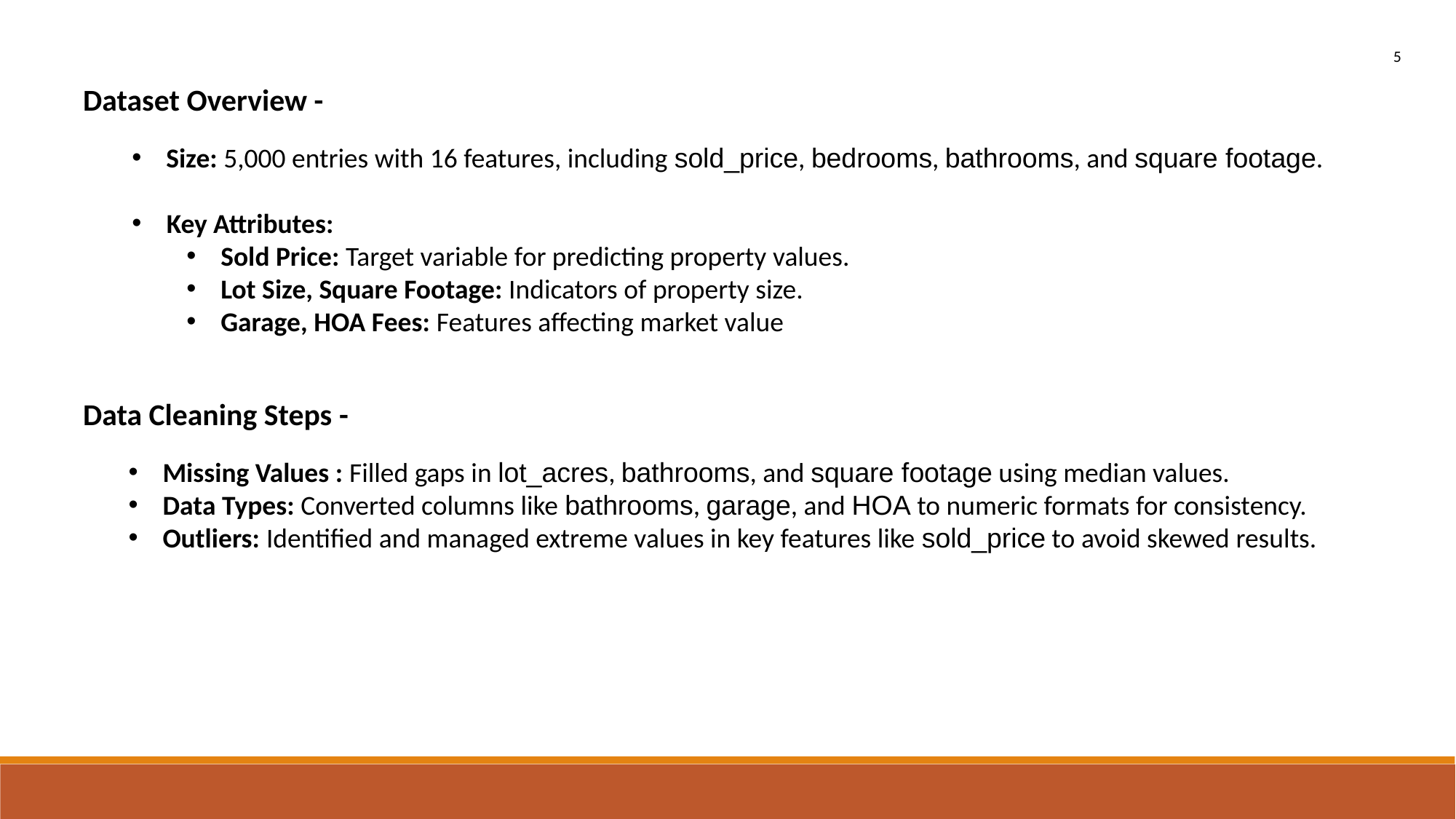

5
Dataset Overview -
Size: 5,000 entries with 16 features, including sold_price, bedrooms, bathrooms, and square footage.

    Key Attributes:
Sold Price: Target variable for predicting property values.
Lot Size, Square Footage: Indicators of property size.
Garage, HOA Fees: Features affecting market value

Data Cleaning Steps -
Missing Values : Filled gaps in lot_acres, bathrooms, and square footage using median values.
Data Types: Converted columns like bathrooms, garage, and HOA to numeric formats for consistency.
Outliers: Identified and managed extreme values in key features like sold_price to avoid skewed results.